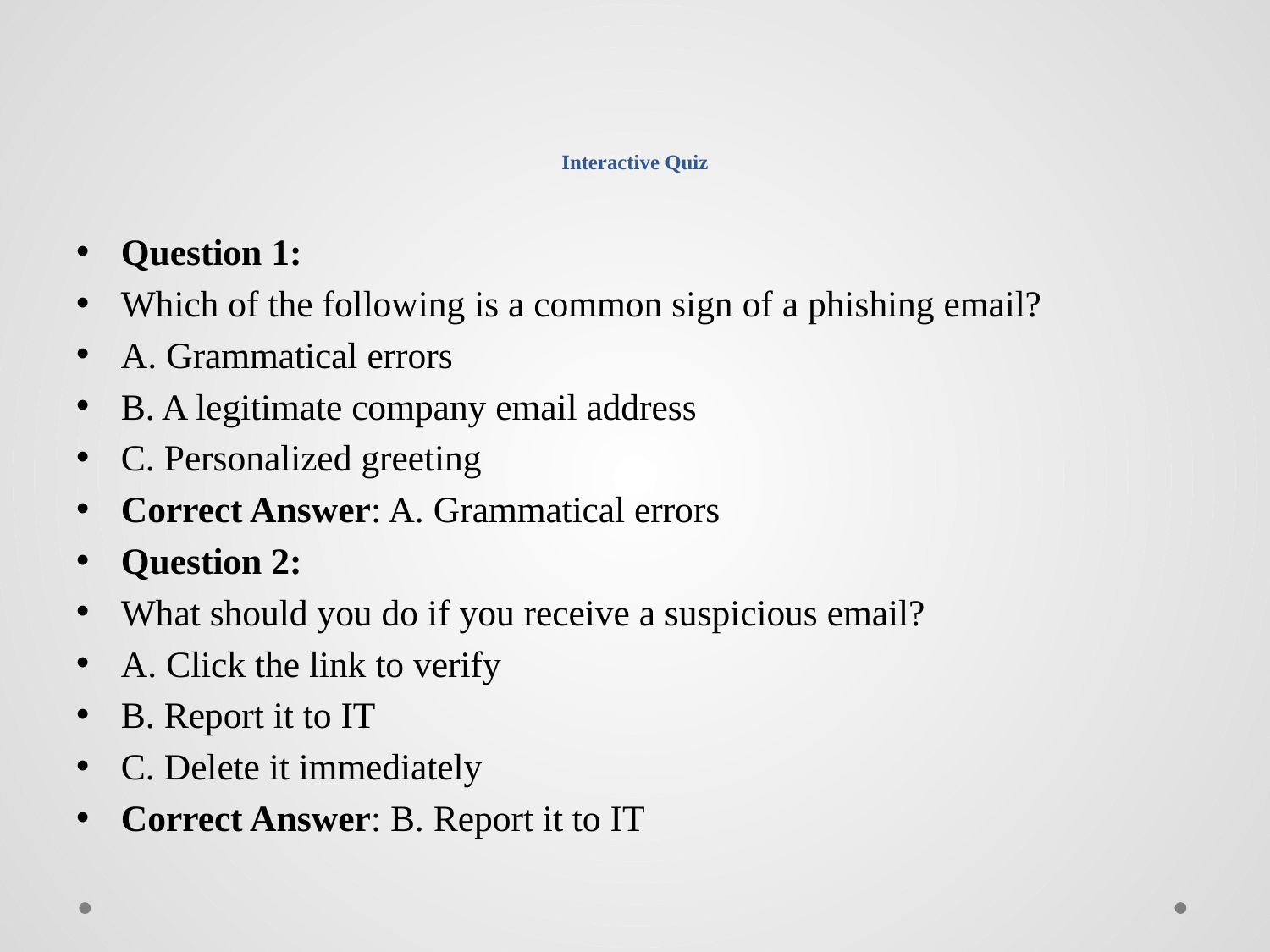

# Interactive Quiz
Question 1:
Which of the following is a common sign of a phishing email?
A. Grammatical errors
B. A legitimate company email address
C. Personalized greeting
Correct Answer: A. Grammatical errors
Question 2:
What should you do if you receive a suspicious email?
A. Click the link to verify
B. Report it to IT
C. Delete it immediately
Correct Answer: B. Report it to IT